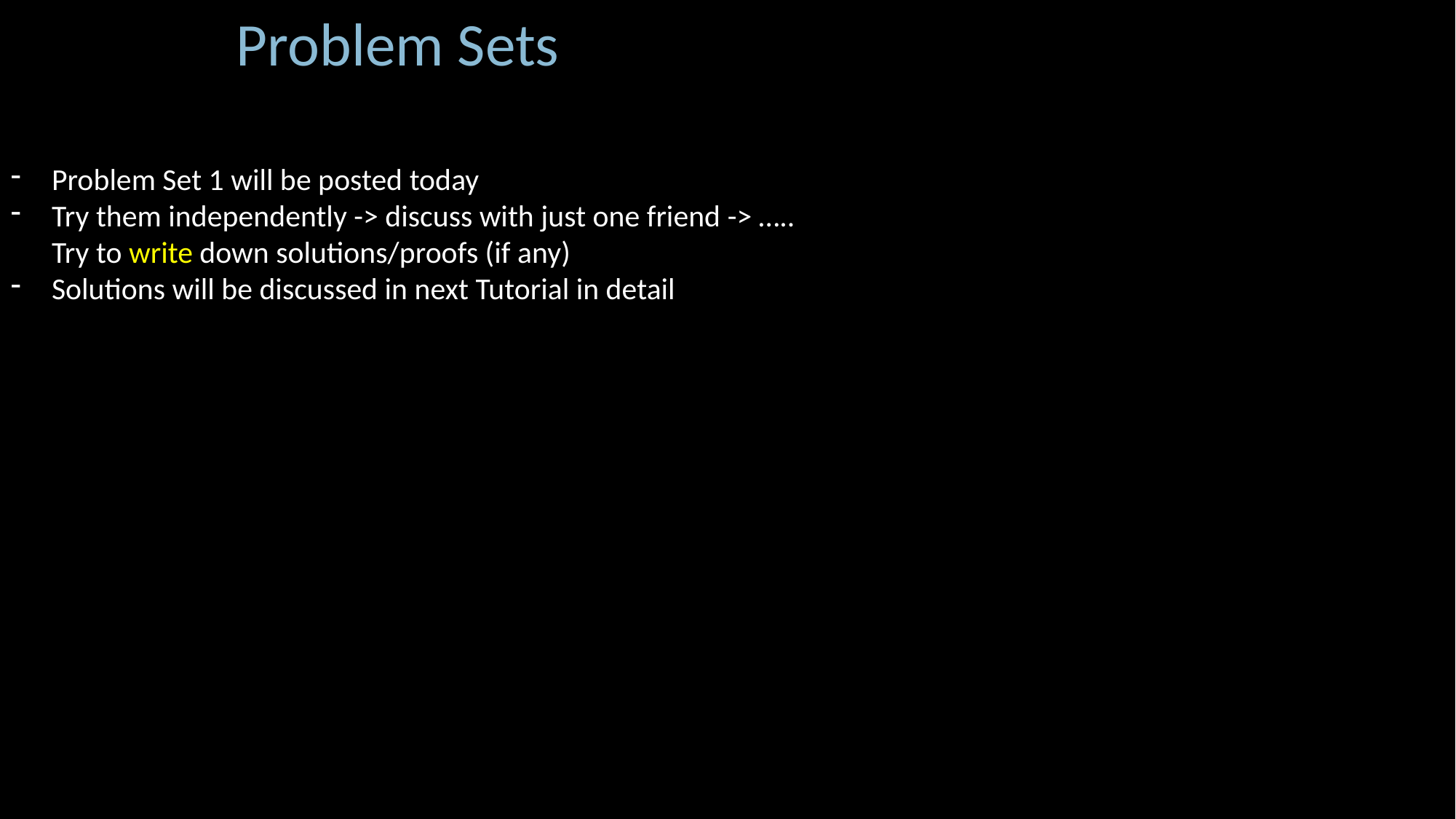

Problem Sets
Problem Set 1 will be posted today
Try them independently -> discuss with just one friend -> …..
Try to write down solutions/proofs (if any)
Solutions will be discussed in next Tutorial in detail